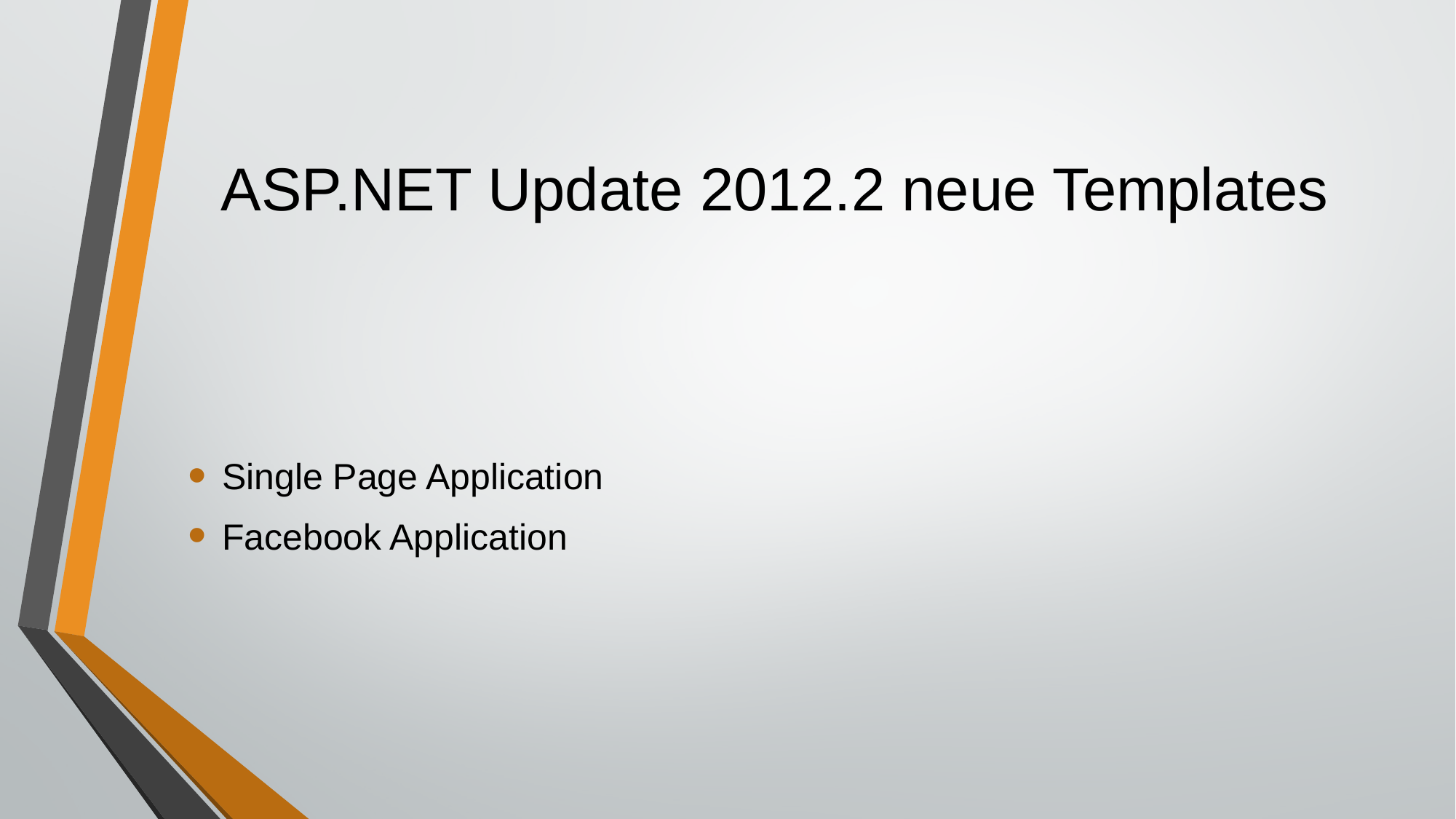

# ASP.NET Update 2012.2 neue Templates
Single Page Application
Facebook Application